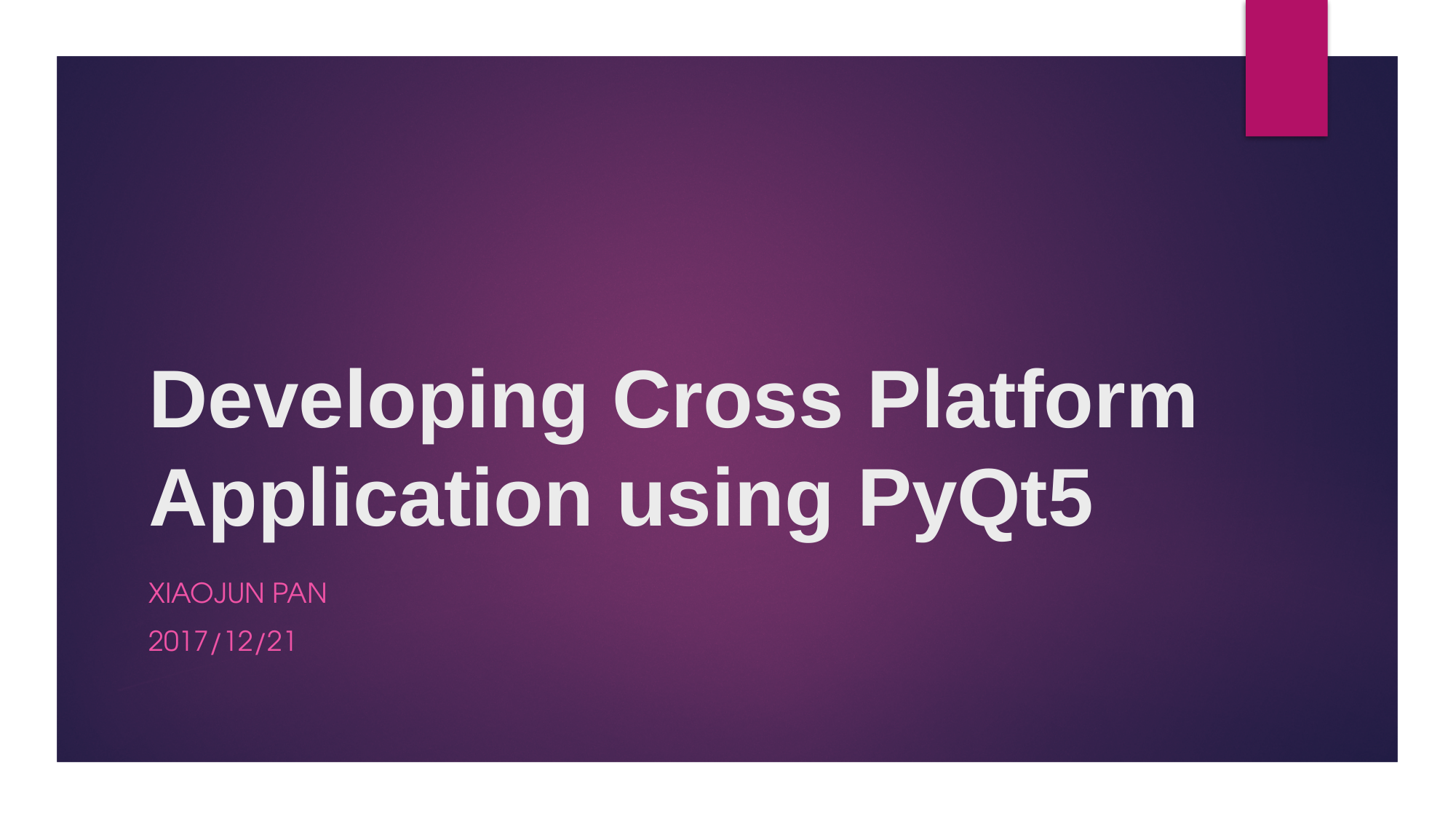

# Developing Cross Platform Application using PyQt5
Xiaojun Pan
2017/12/21